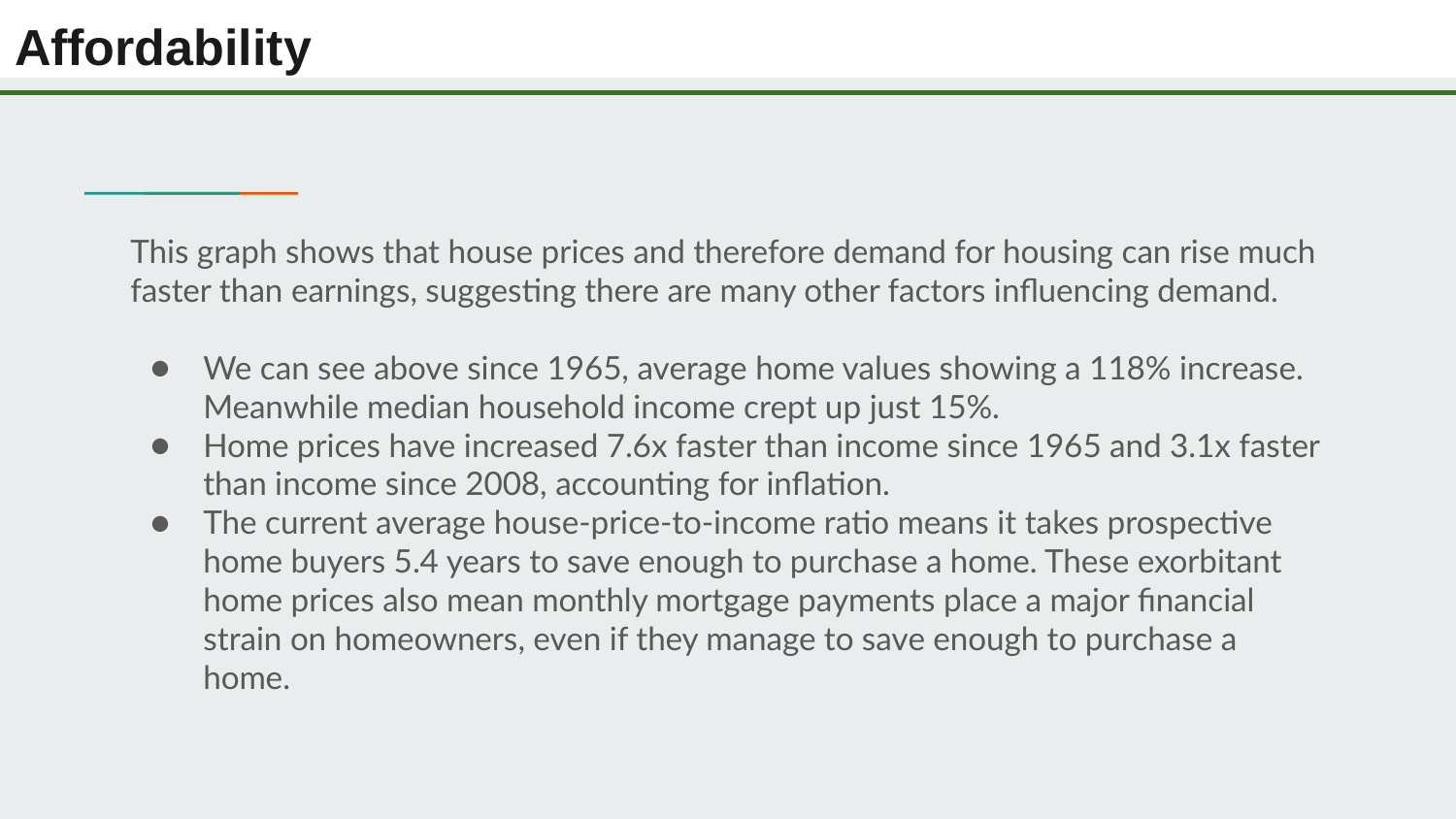

# Affordability
This graph shows that house prices and therefore demand for housing can rise much faster than earnings, suggesting there are many other factors influencing demand.

We can see above since 1965, average home values showing a 118% increase. Meanwhile median household income crept up just 15%.
Home prices have increased 7.6x faster than income since 1965 and 3.1x faster than income since 2008, accounting for inflation.
The current average house-price-to-income ratio means it takes prospective home buyers 5.4 years to save enough to purchase a home. These exorbitant home prices also mean monthly mortgage payments place a major financial strain on homeowners, even if they manage to save enough to purchase a home.